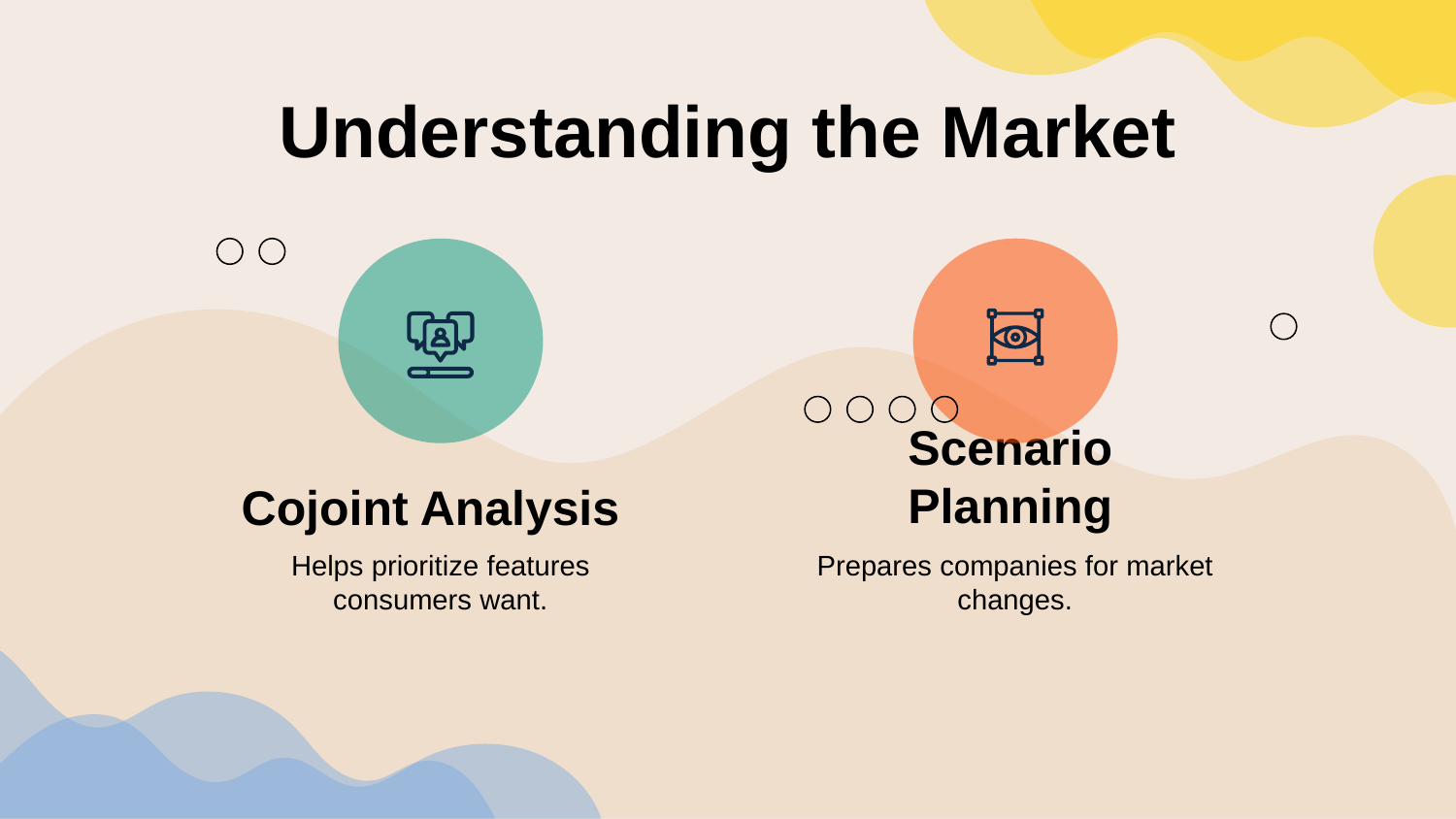

# Understanding the Market

Scenario Planning
Cojoint Analysis
Prepares companies for market changes.
Helps prioritize features consumers want.